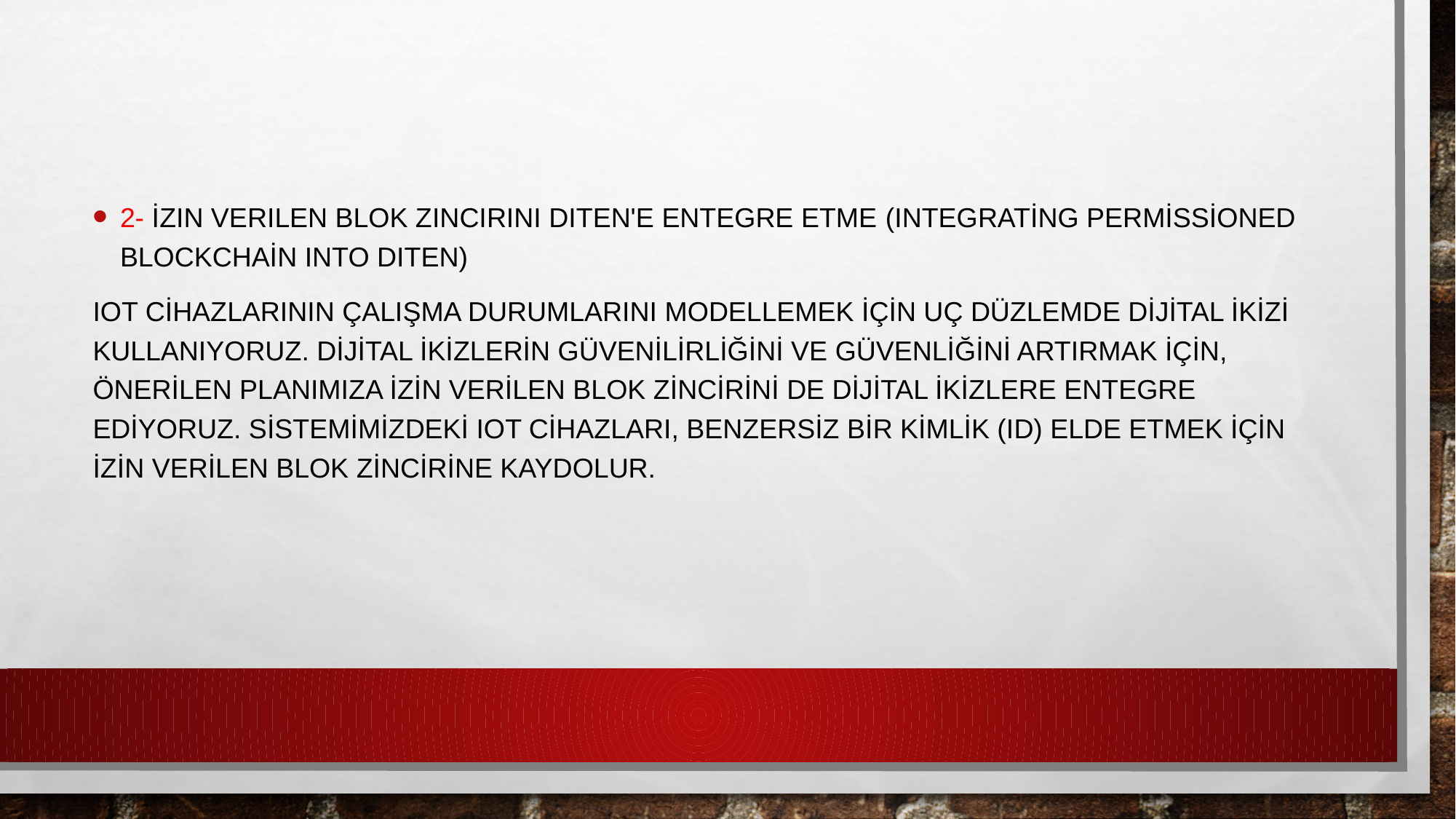

2- İzin Verilen Blok Zincirini DITEn'e Entegre Etme (Integrating Permissioned Blockchain Into DITEn)
IoT cihazlarının çalışma durumlarını modellemek için uç düzlemde dijital ikizi kullanıyoruz. Dijital ikizlerin güvenilirliğini ve güvenliğini artırmak için, önerilen planımıza izin verilen blok zincirini de dijital ikizlere entegre ediyoruz. Sistemimizdeki IoT cihazları, benzersiz bir kimlik (ID) elde etmek için izin verilen blok zincirine kaydolur.